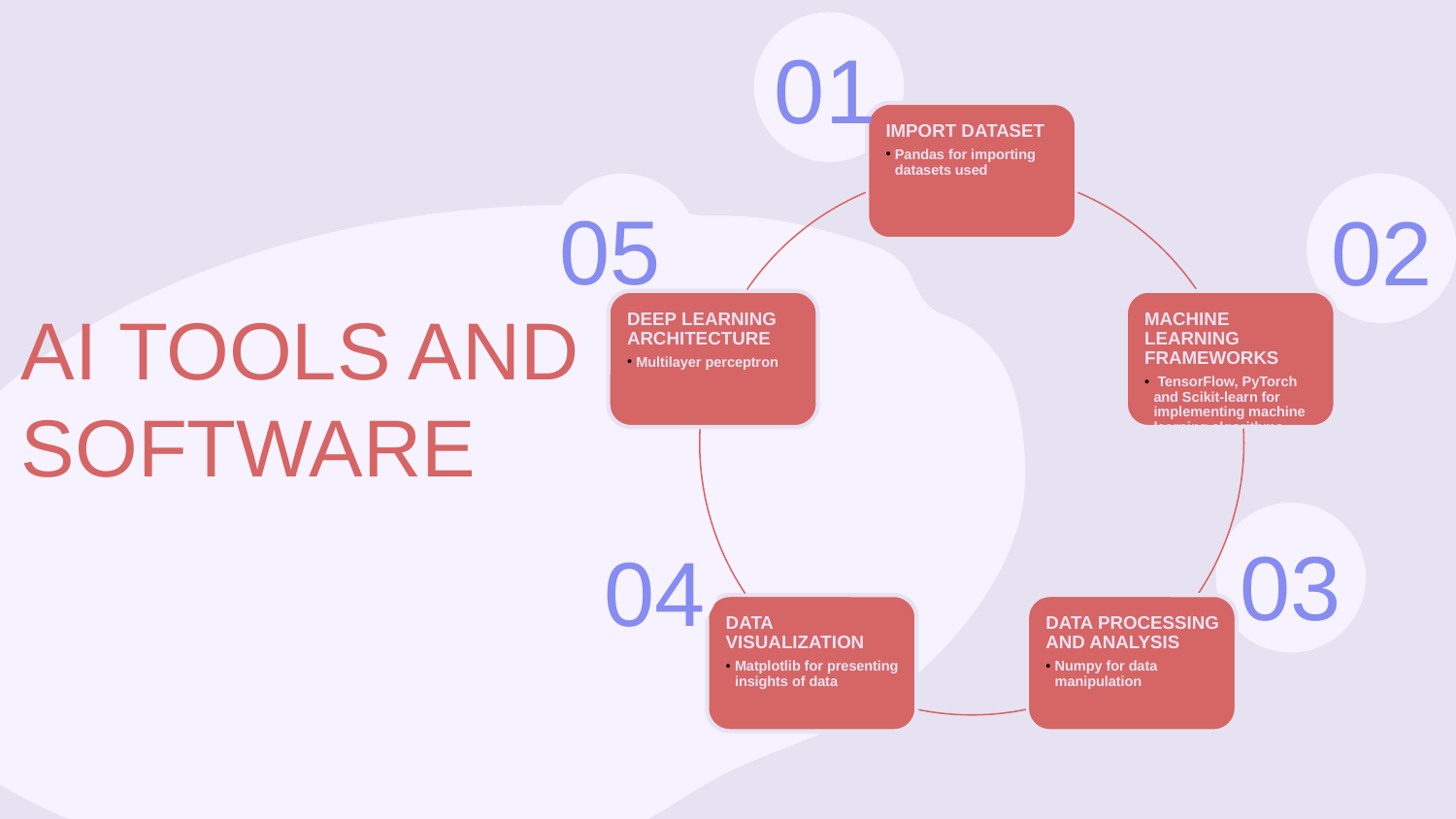

01
IMPORT DATASET
Pandas for importing datasets used
MACHINE LEARNING FRAMEWORKS
 TensorFlow, PyTorch and Scikit-learn for implementing machine learning algorithms.
DATA PROCESSING AND ANALYSIS
Numpy for data manipulation
DATA VISUALIZATION
Matplotlib for presenting insights of data
DEEP LEARNING ARCHITECTURE
Multilayer perceptron

05
02
# AI TOOLS AND SOFTWARE

03
04